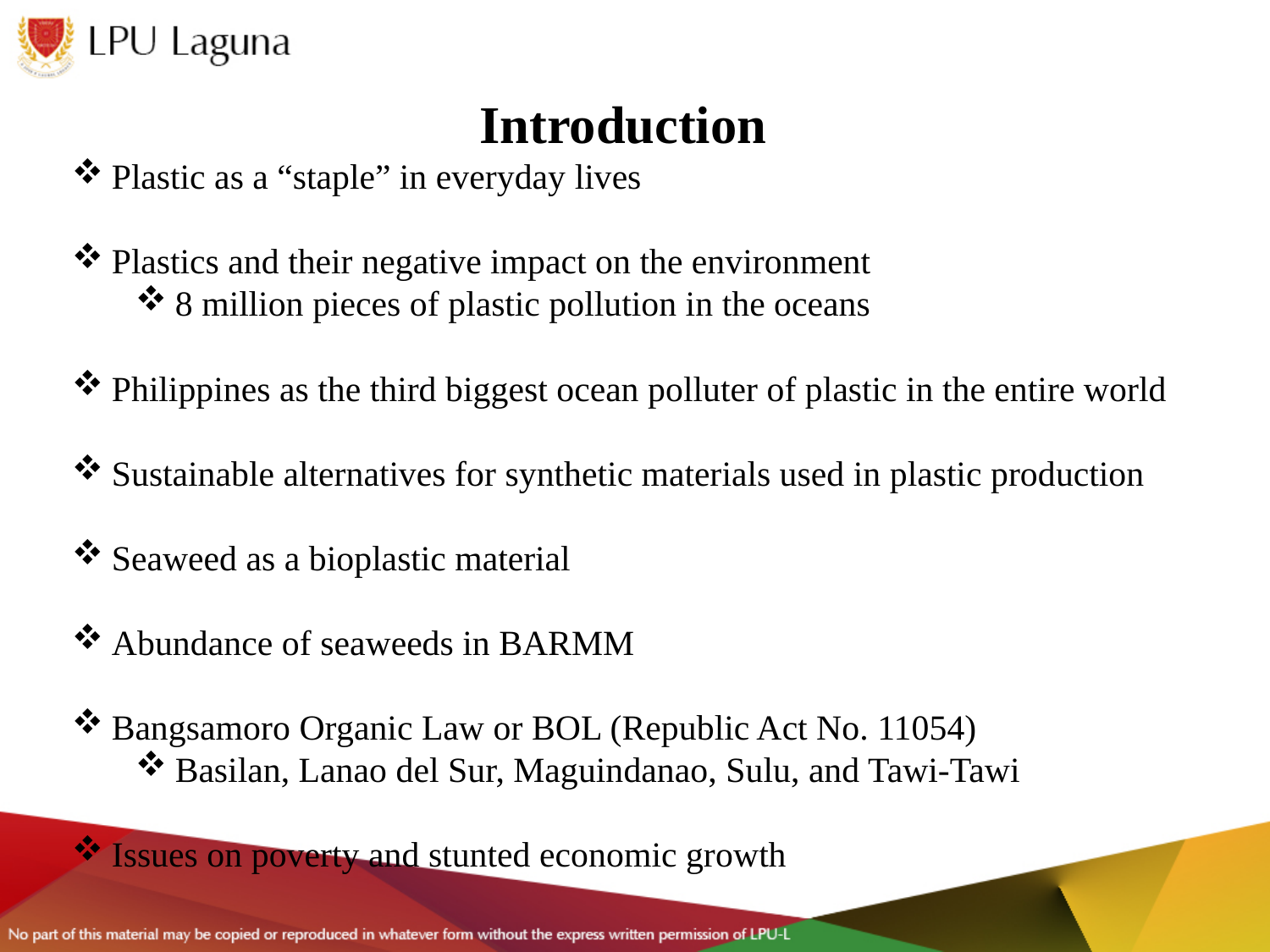

Introduction
Plastic as a “staple” in everyday lives

Plastics and their negative impact on the environment
8 million pieces of plastic pollution in the oceans

Philippines as the third biggest ocean polluter of plastic in the entire world

Sustainable alternatives for synthetic materials used in plastic production

Seaweed as a bioplastic material

Abundance of seaweeds in BARMM

Bangsamoro Organic Law or BOL (Republic Act No. 11054)
Basilan, Lanao del Sur, Maguindanao, Sulu, and Tawi-Tawi

Issues on poverty and stunted economic growth